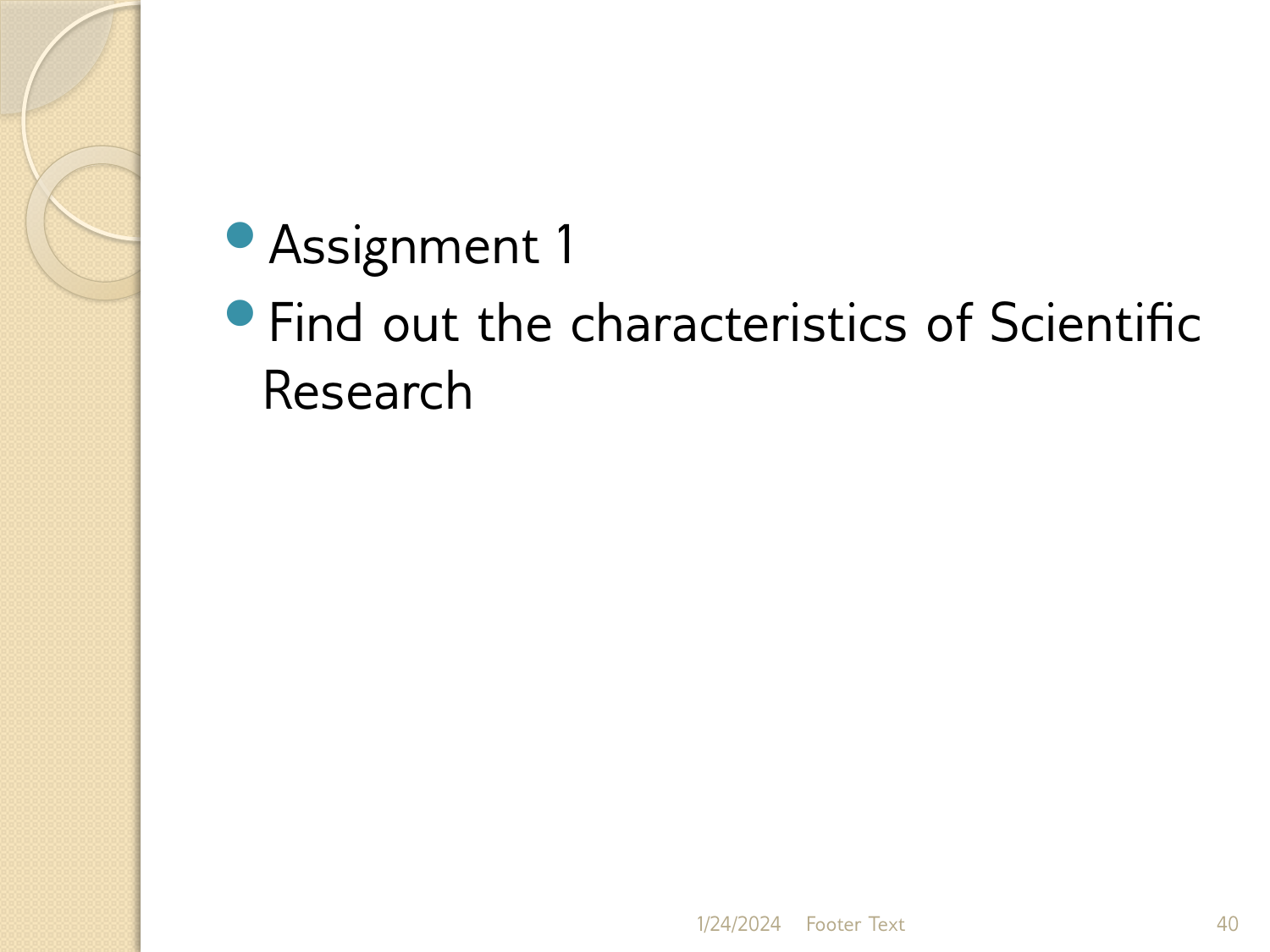

#
Assignment 1
Find out the characteristics of Scientific Research
1/24/2024
Footer Text
40